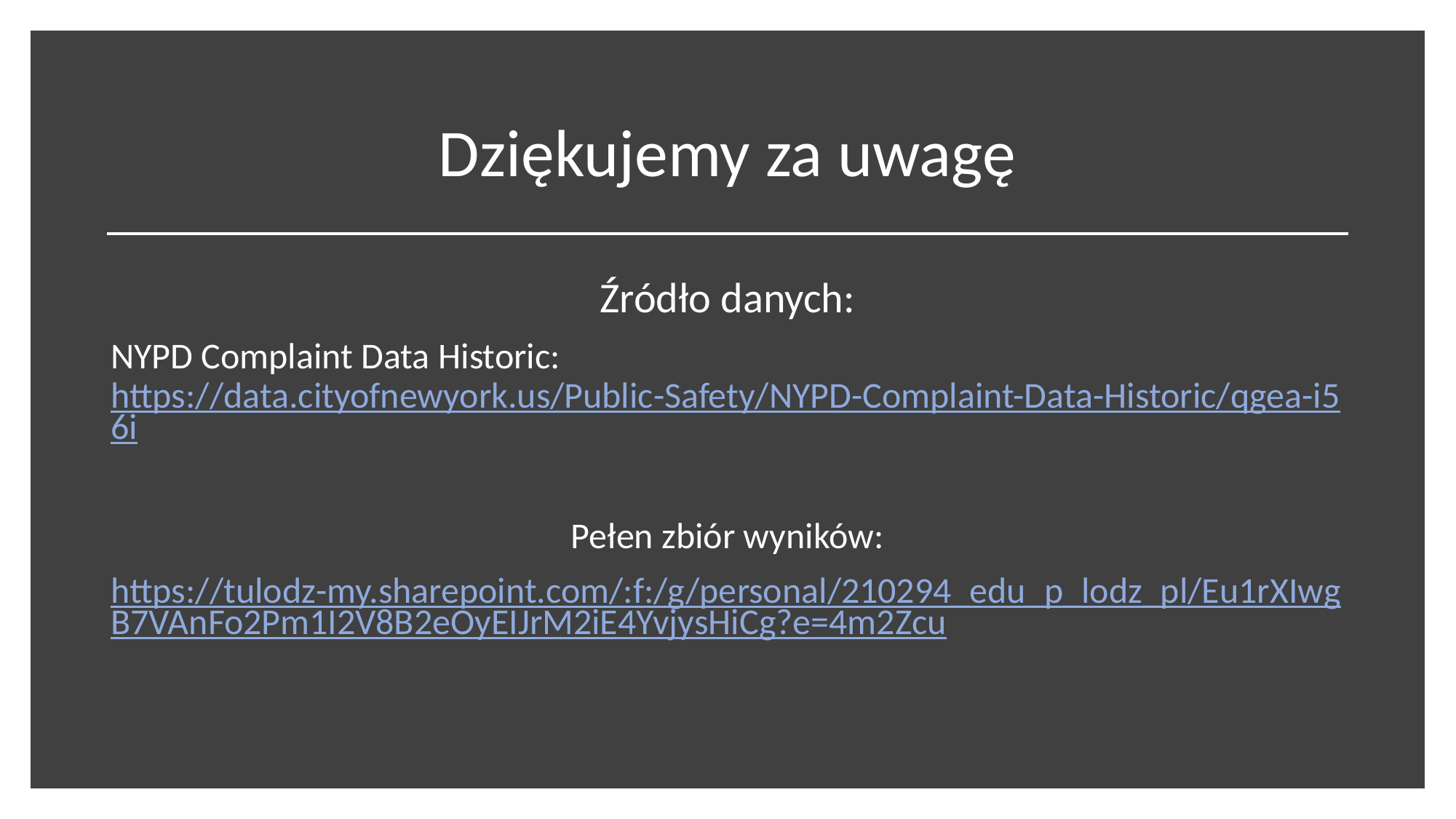

# Dziękujemy za uwagę
Źródło danych:
NYPD Complaint Data Historic: 
https://data.cityofnewyork.us/Public-Safety/NYPD-Complaint-Data-Historic/qgea-i56i

Pełen zbiór wyników:
https://tulodz-my.sharepoint.com/:f:/g/personal/210294_edu_p_lodz_pl/Eu1rXIwgB7VAnFo2Pm1I2V8B2eOyEIJrM2iE4YvjysHiCg?e=4m2Zcu